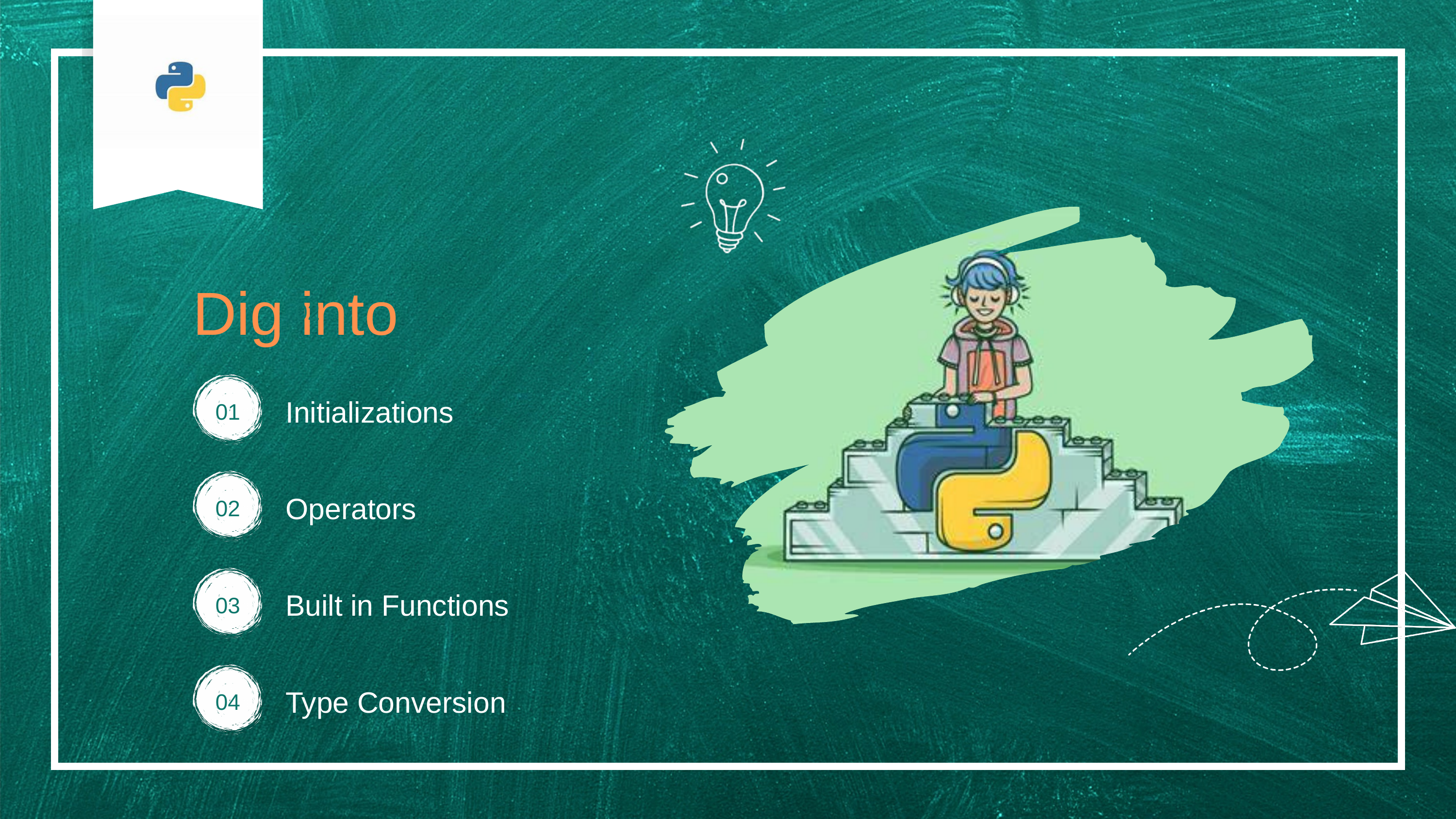

01

Dig into
02

Initializations
01

Operators
02

Built in Functions
03

Type Conversion
04